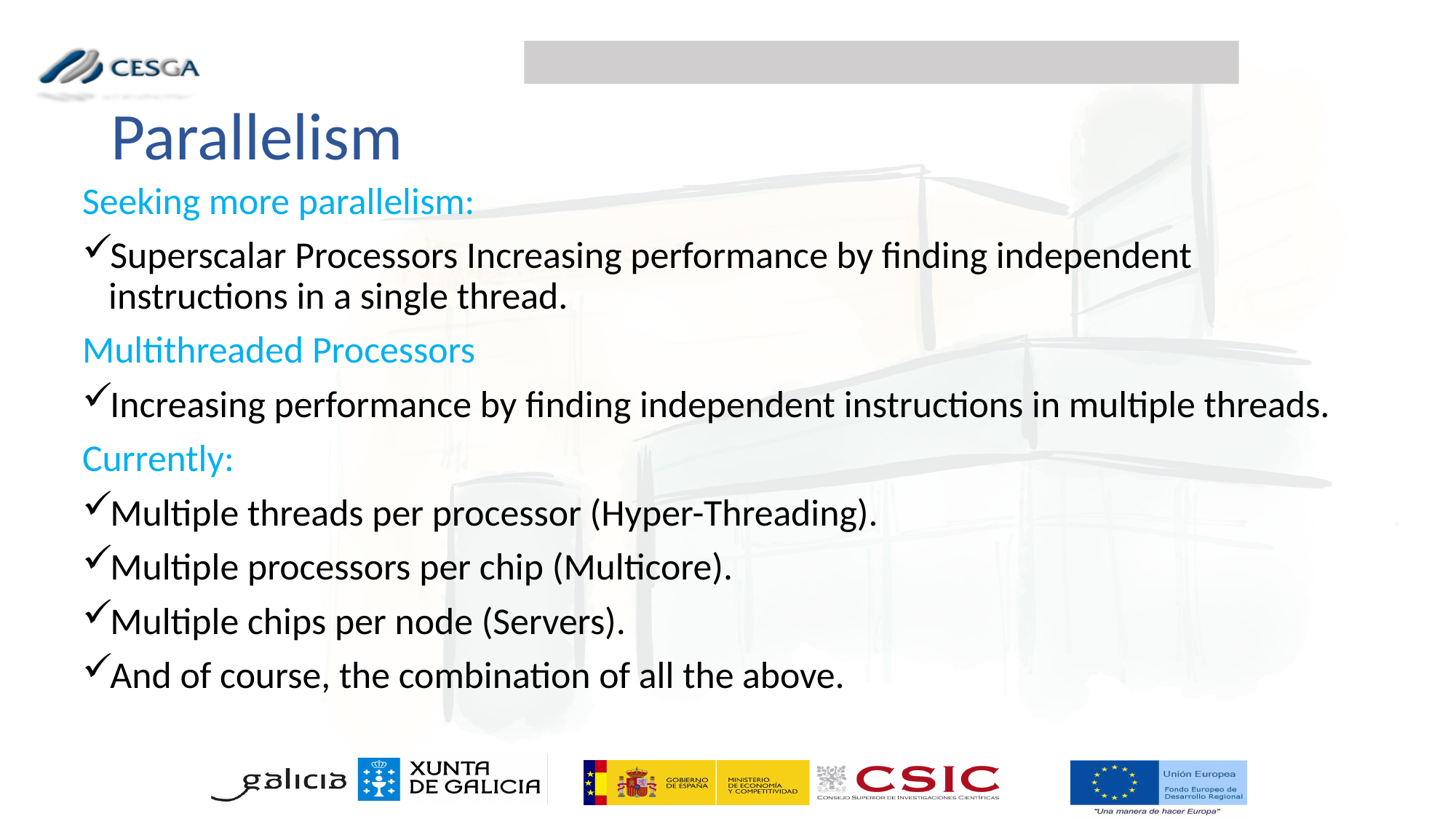

Parallelism
Seeking more parallelism:
Superscalar Processors Increasing performance by finding independent instructions in a single thread.
Multithreaded Processors
Increasing performance by finding independent instructions in multiple threads.
Currently:
Multiple threads per processor (Hyper-Threading).
Multiple processors per chip (Multicore).
Multiple chips per node (Servers).
And of course, the combination of all the above.